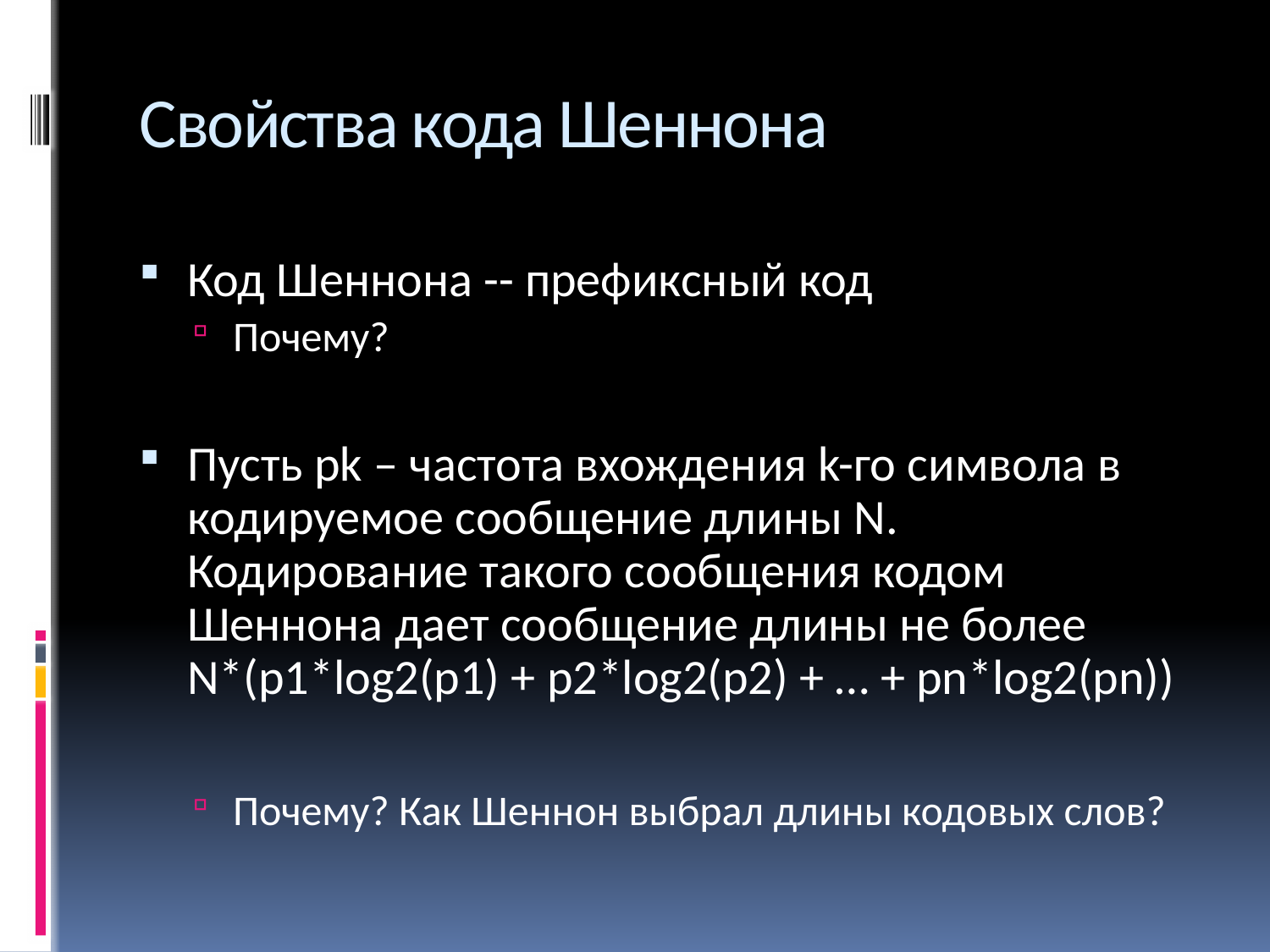

# Свойства кода Шеннона
Код Шеннона -- префиксный код
Почему?

Пусть pk – частота вхождения k-го символа в кодируемое сообщение длины N.
Кодирование такого сообщения кодом Шеннона дает сообщение длины не более N*(p1*log2(p1) + p2*log2(p2) + … + pn*log2(pn))

Почему? Как Шеннон выбрал длины кодовых слов?